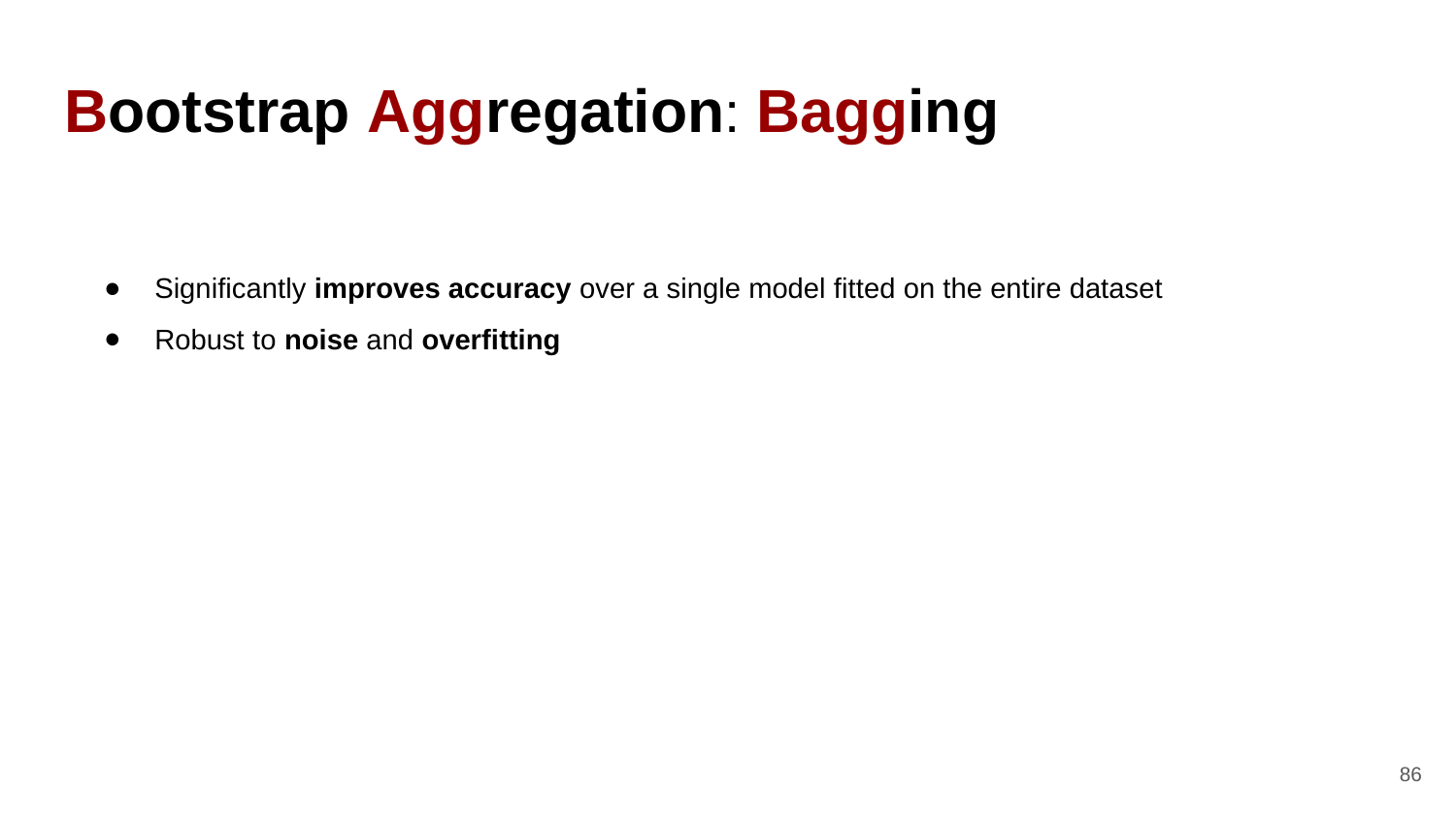

Bootstrap Aggregation: Bagging
Significantly improves accuracy over a single model fitted on the entire dataset
Robust to noise and overfitting
86